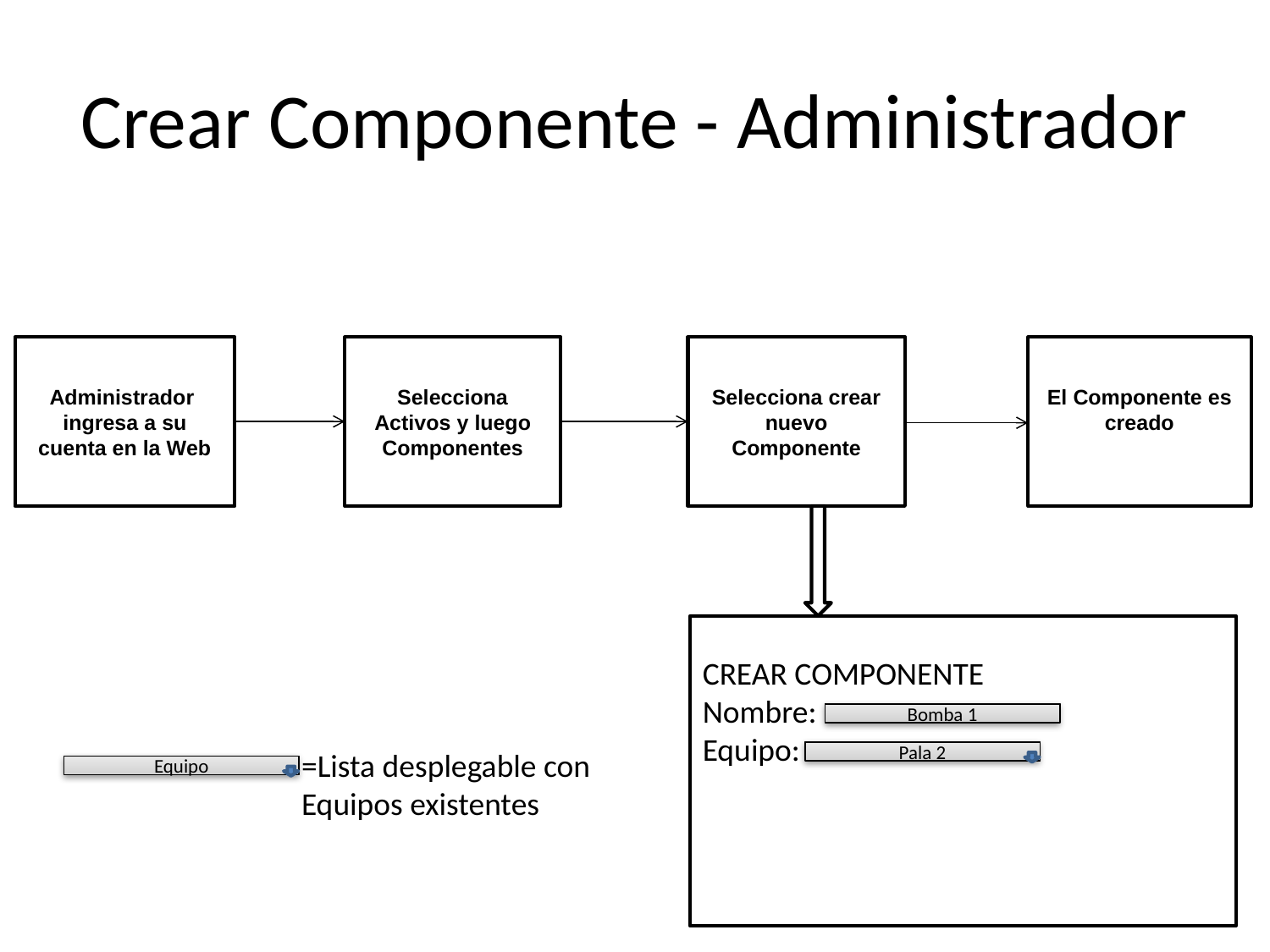

# Crear Componente - Administrador
El Componente es creado

Administrador  ingresa a su cuenta en la Web
Selecciona Activos y luego Componentes
Selecciona crear nuevo Componente

CREAR COMPONENTE
Nombre:
Equipo:

Bomba 1
=Lista desplegable con
Equipos existentes
Pala 2

Equipo